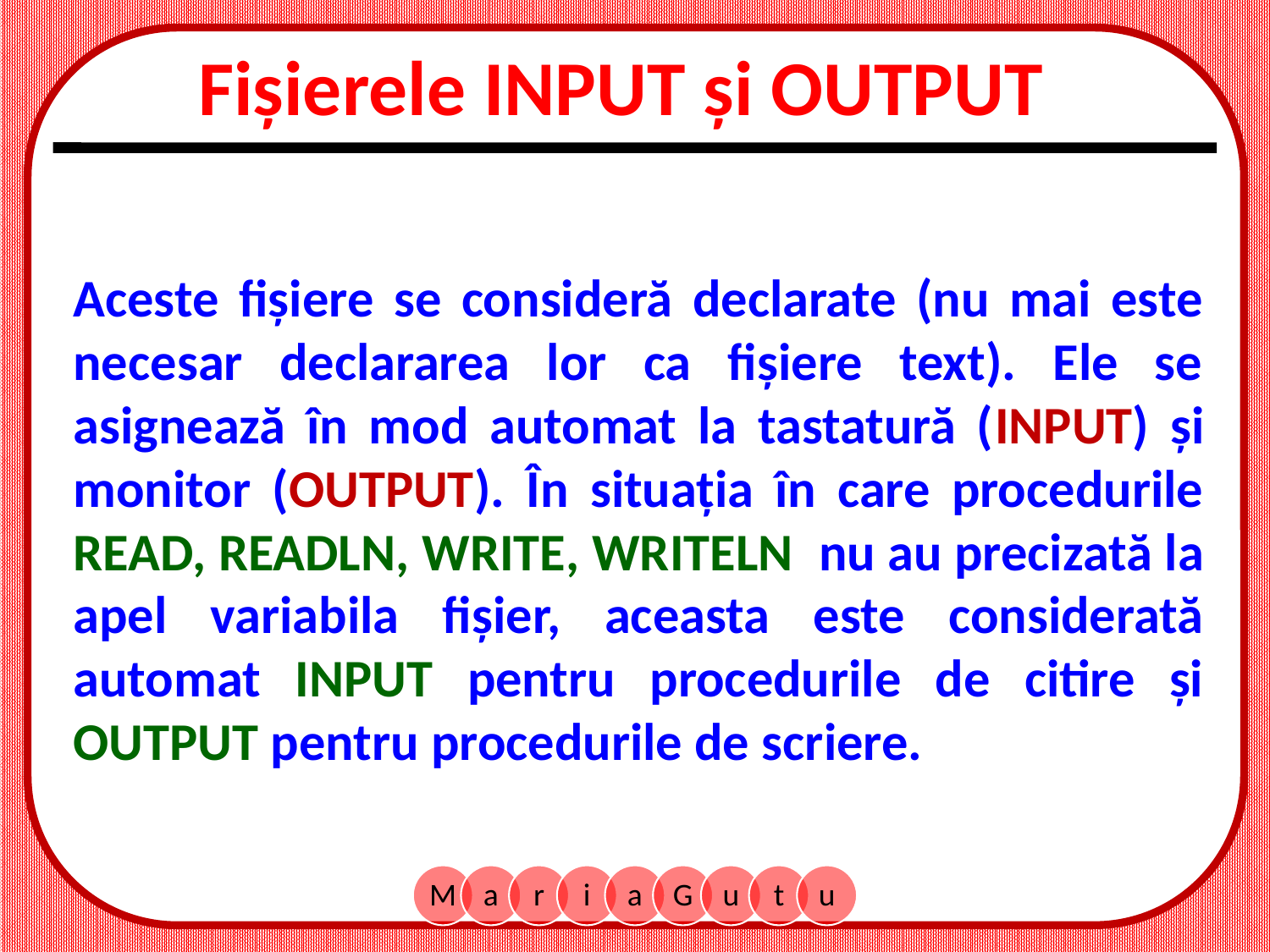

Fișierele INPUT și OUTPUT

Aceste fișiere se consideră declarate (nu mai este necesar declararea lor ca fișiere text). Ele se asignează în mod automat la tastatură (INPUT) și monitor (OUTPUT). În situația în care procedurile READ, READLN, WRITE, WRITELN  nu au precizată la apel variabila fișier, aceasta este considerată automat INPUT pentru procedurile de citire și OUTPUT pentru procedurile de scriere.
M
a
r
i
a
G
u
t
u